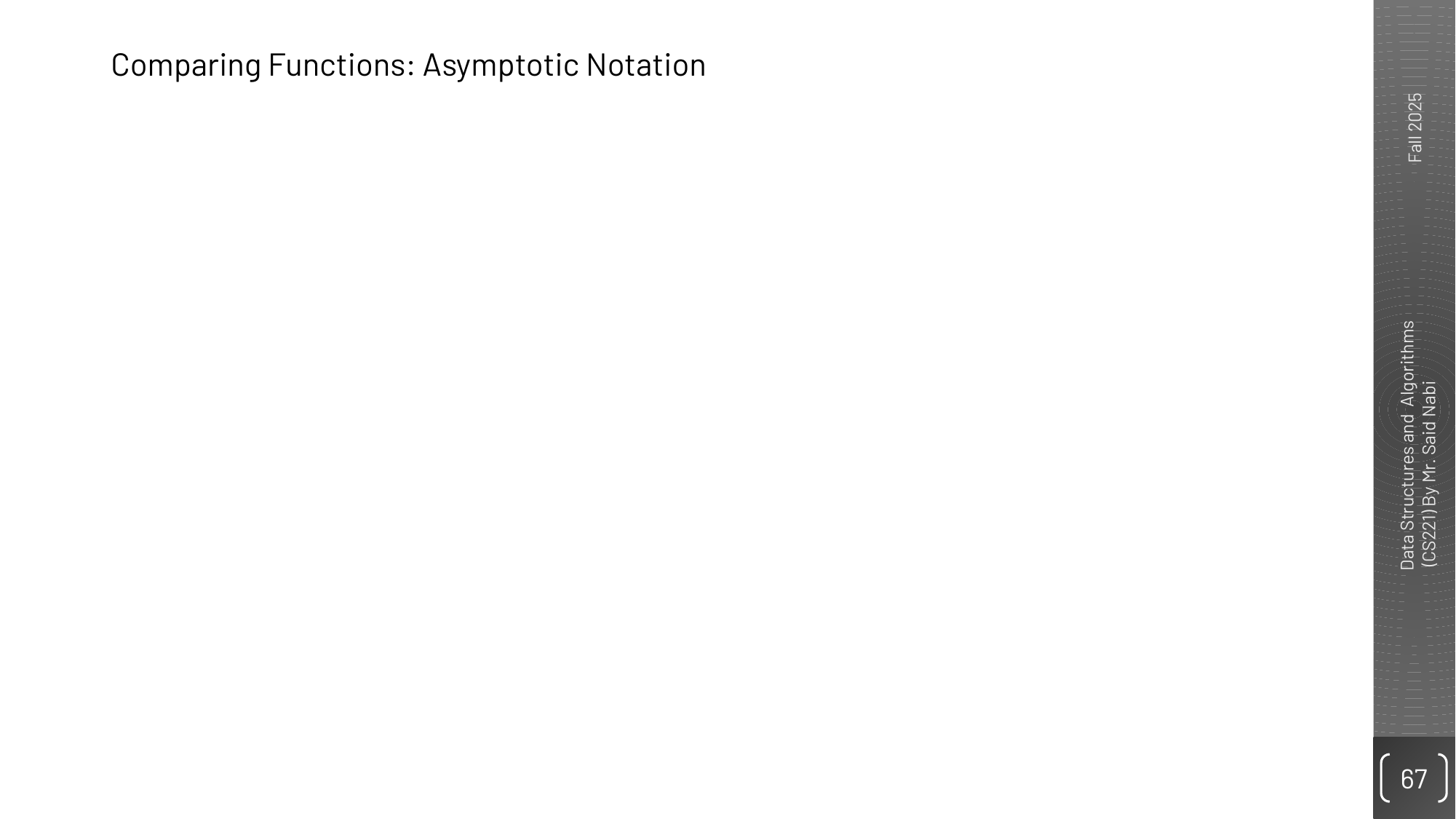

# Comparing Functions: Asymptotic Notation
Big Oh Notation: Upper bound
Omega Notation: Lower bound
Theta Notation: Tighter bound